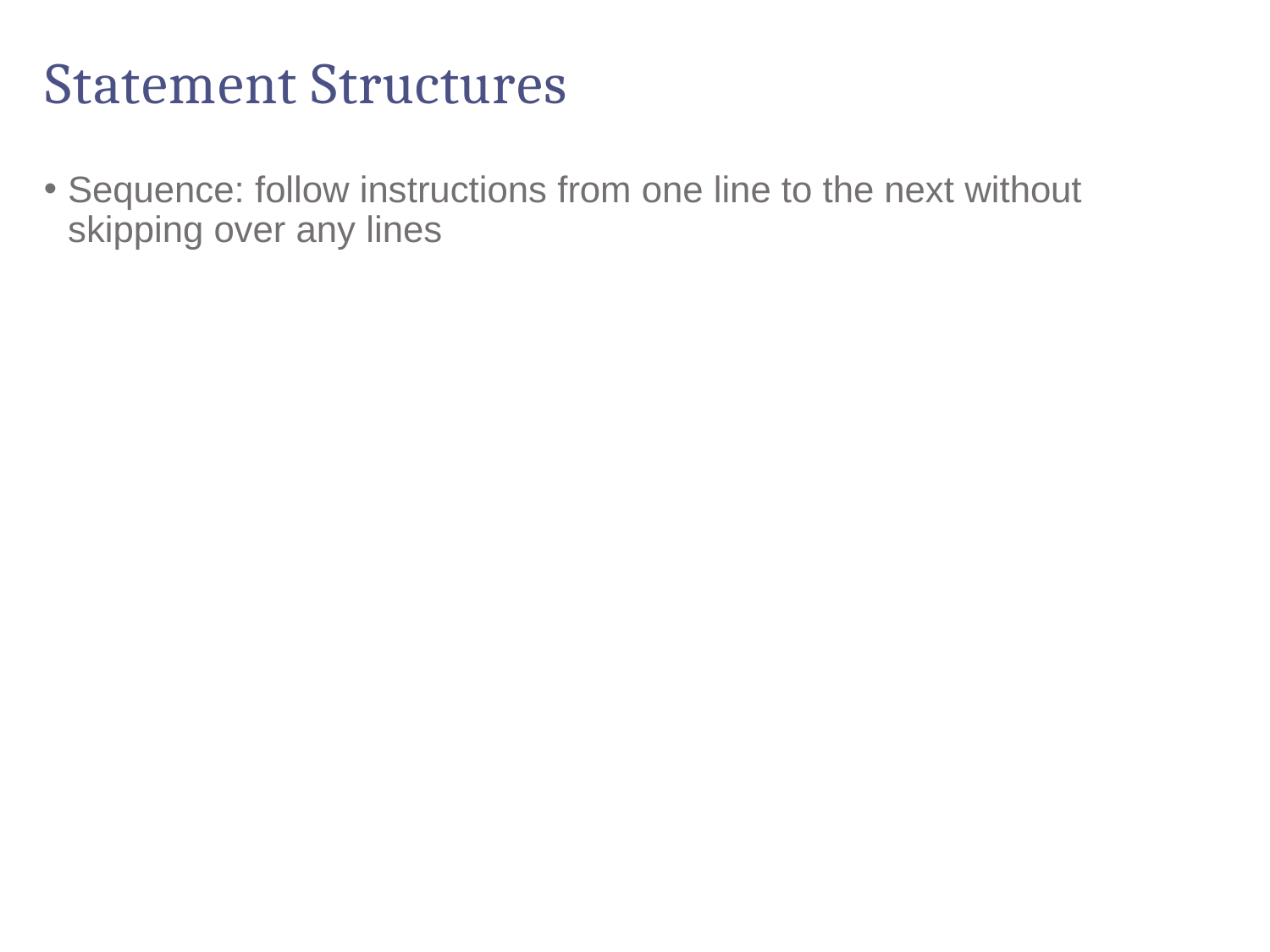

# Statement Structures
Sequence: follow instructions from one line to the next without skipping over any lines